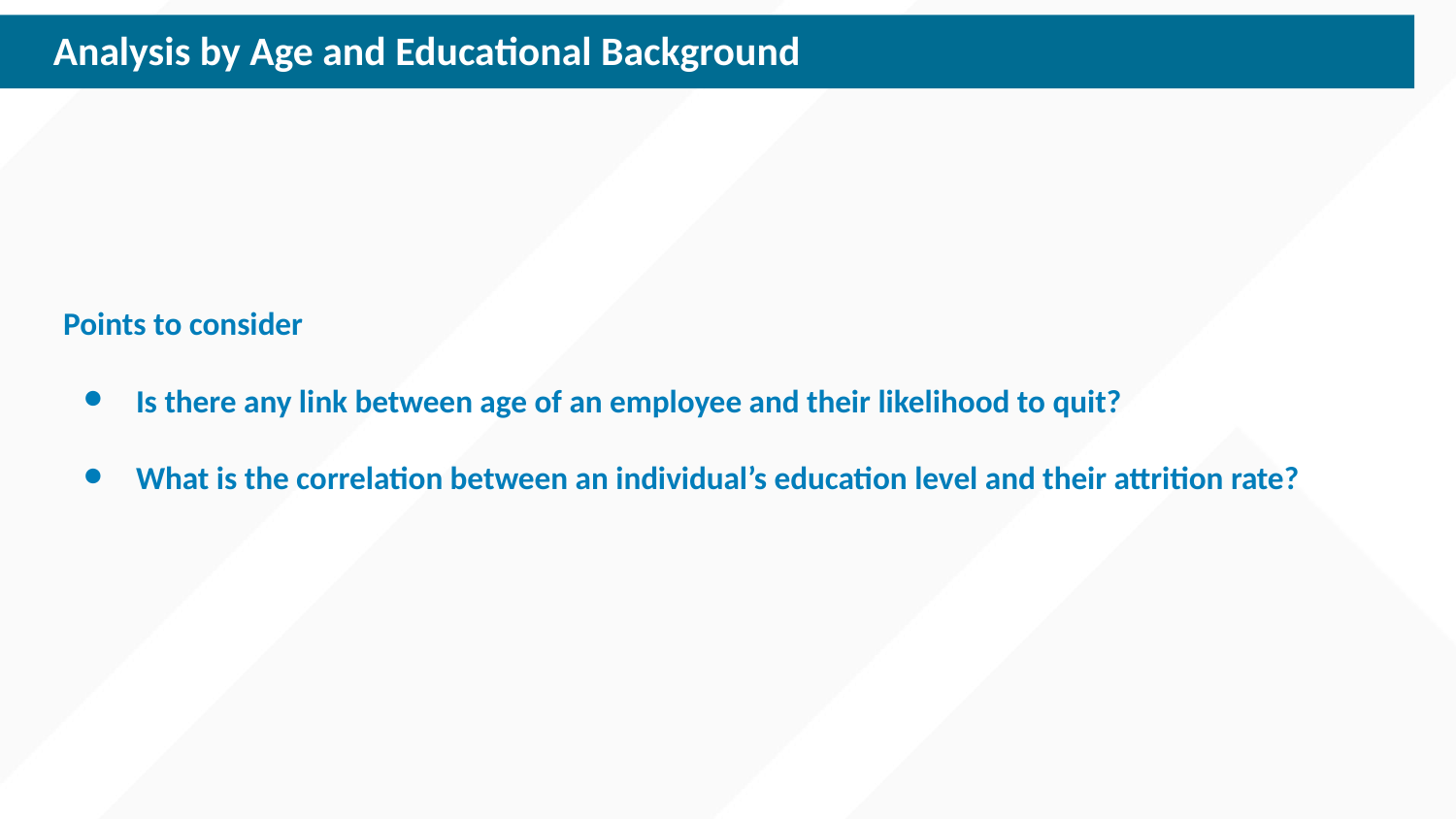

Analysis by Age and Educational Background
Points to consider

Is there any link between age of an employee and their likelihood to quit?

What is the correlation between an individual’s education level and their attrition rate?